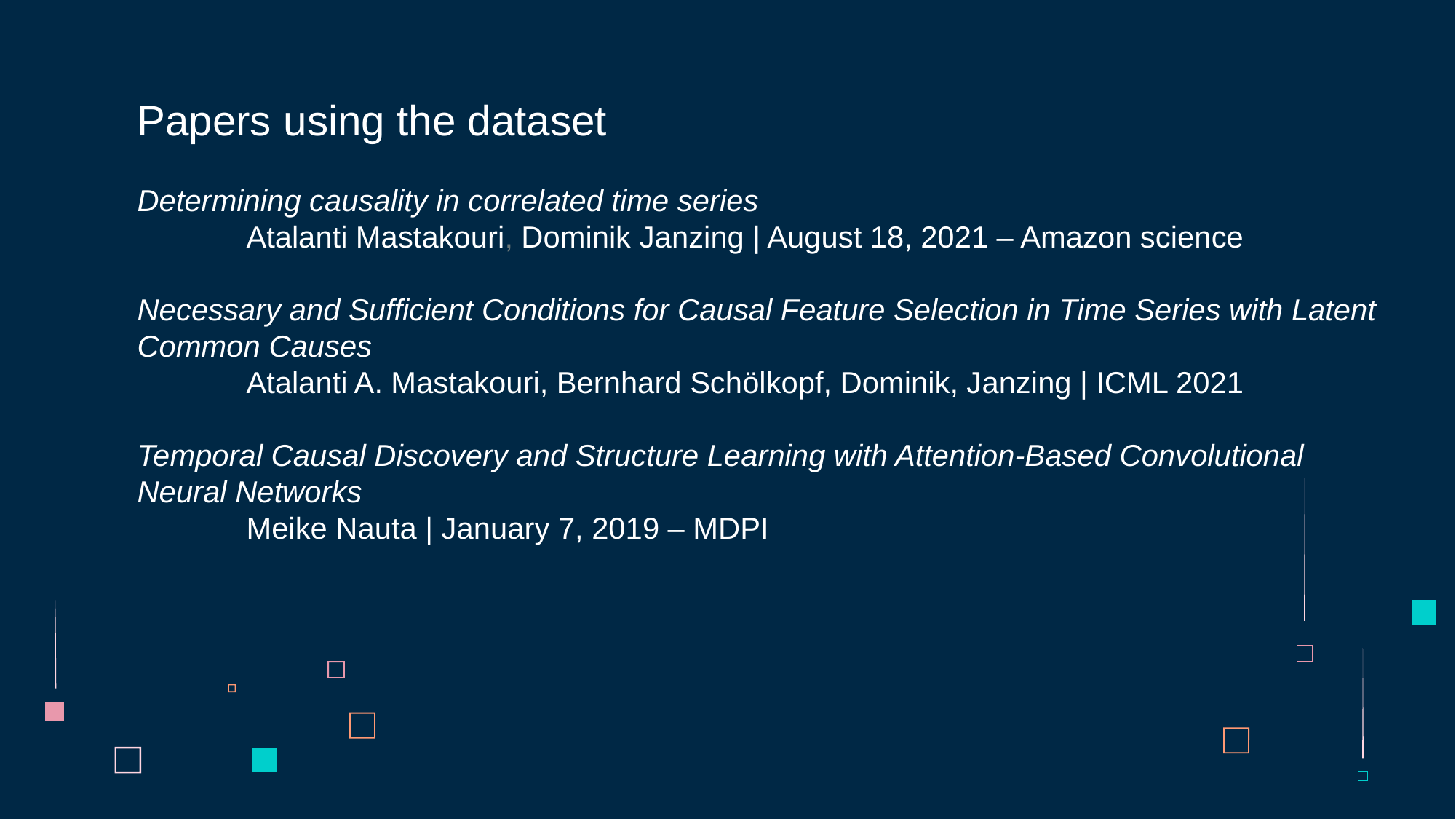

Papers using the dataset

Determining causality in correlated time series
	Atalanti Mastakouri, Dominik Janzing | August 18, 2021 – Amazon science

Necessary and Sufficient Conditions for Causal Feature Selection in Time Series with Latent Common Causes
	Atalanti A. Mastakouri, Bernhard Schölkopf, Dominik, Janzing | ICML 2021

Temporal Causal Discovery and Structure Learning with Attention-Based Convolutional Neural Networks
	Meike Nauta | January 7, 2019 – MDPI